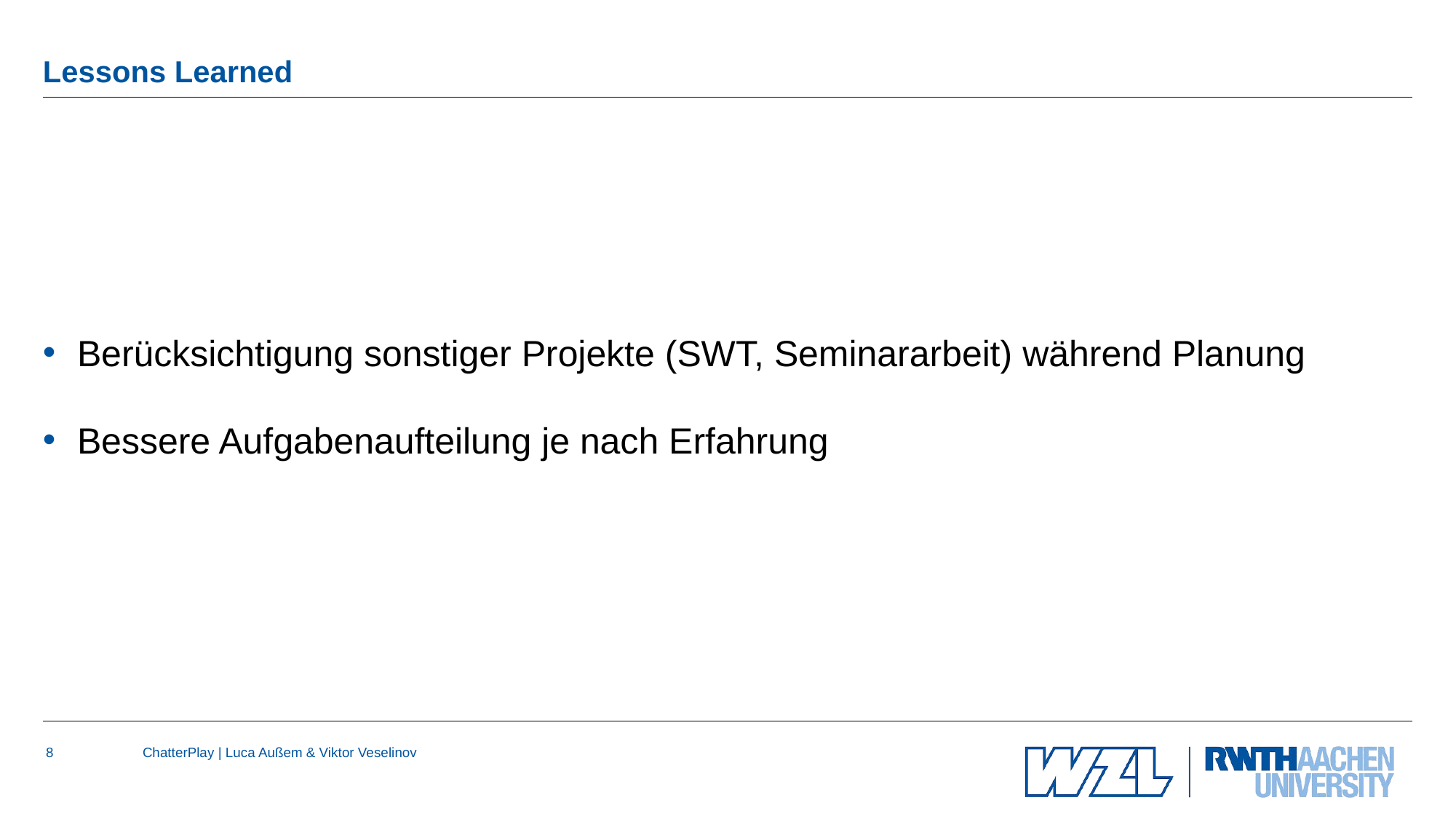

# Lessons Learned

Berücksichtigung sonstiger Projekte (SWT, Seminararbeit) während Planung

Bessere Aufgabenaufteilung je nach Erfahrung